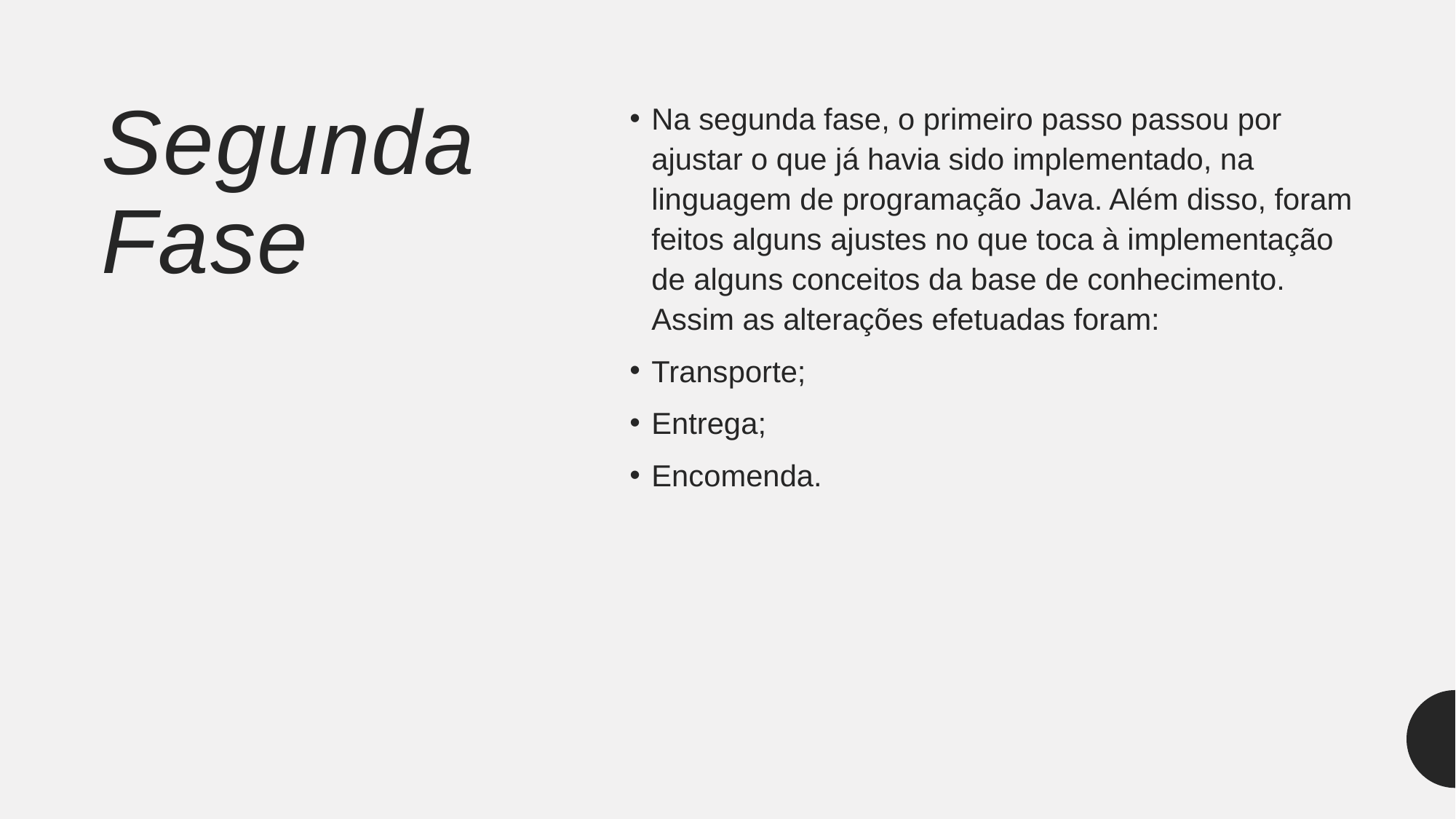

# Segunda Fase
Na segunda fase, o primeiro passo passou por ajustar o que já havia sido implementado, na linguagem de programação Java. Além disso, foram feitos alguns ajustes no que toca à implementação de alguns conceitos da base de conhecimento. Assim as alterações efetuadas foram:
Transporte;
Entrega;
Encomenda.